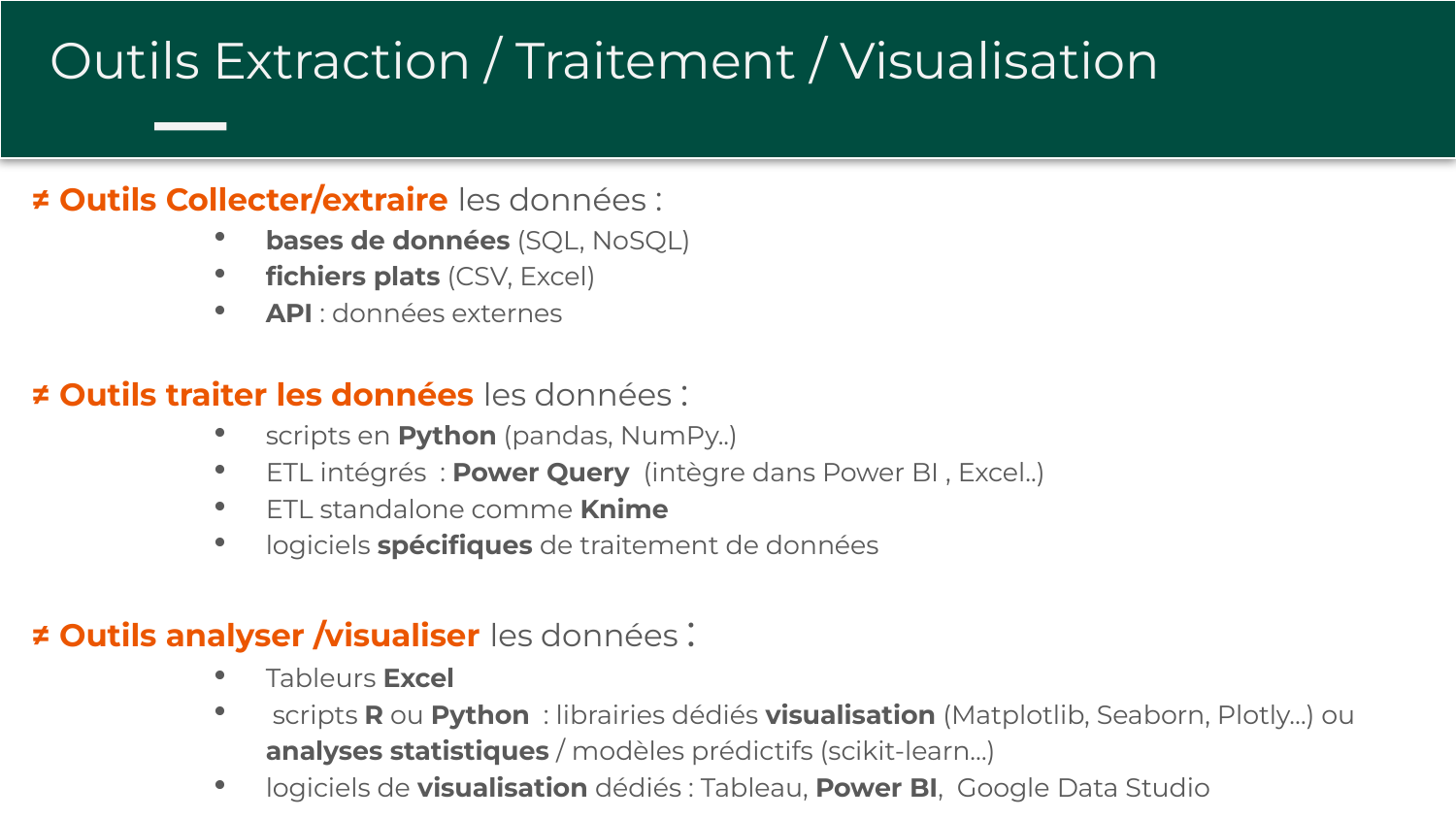

Outils Extraction / Traitement / Visualisation

≠ Outils Collecter/extraire les données :
bases de données (SQL, NoSQL)
fichiers plats (CSV, Excel)
API : données externes

≠ Outils traiter les données les données :
scripts en Python (pandas, NumPy..)
ETL intégrés  : Power Query  (intègre dans Power BI , Excel..)
ETL standalone comme Knime
logiciels spécifiques de traitement de données

≠ Outils analyser /visualiser les données :
Tableurs Excel
 scripts R ou Python  : librairies dédiés visualisation (Matplotlib, Seaborn, Plotly…) ou analyses statistiques / modèles prédictifs (scikit-learn…)
logiciels de visualisation dédiés : Tableau, Power BI,  Google Data Studio